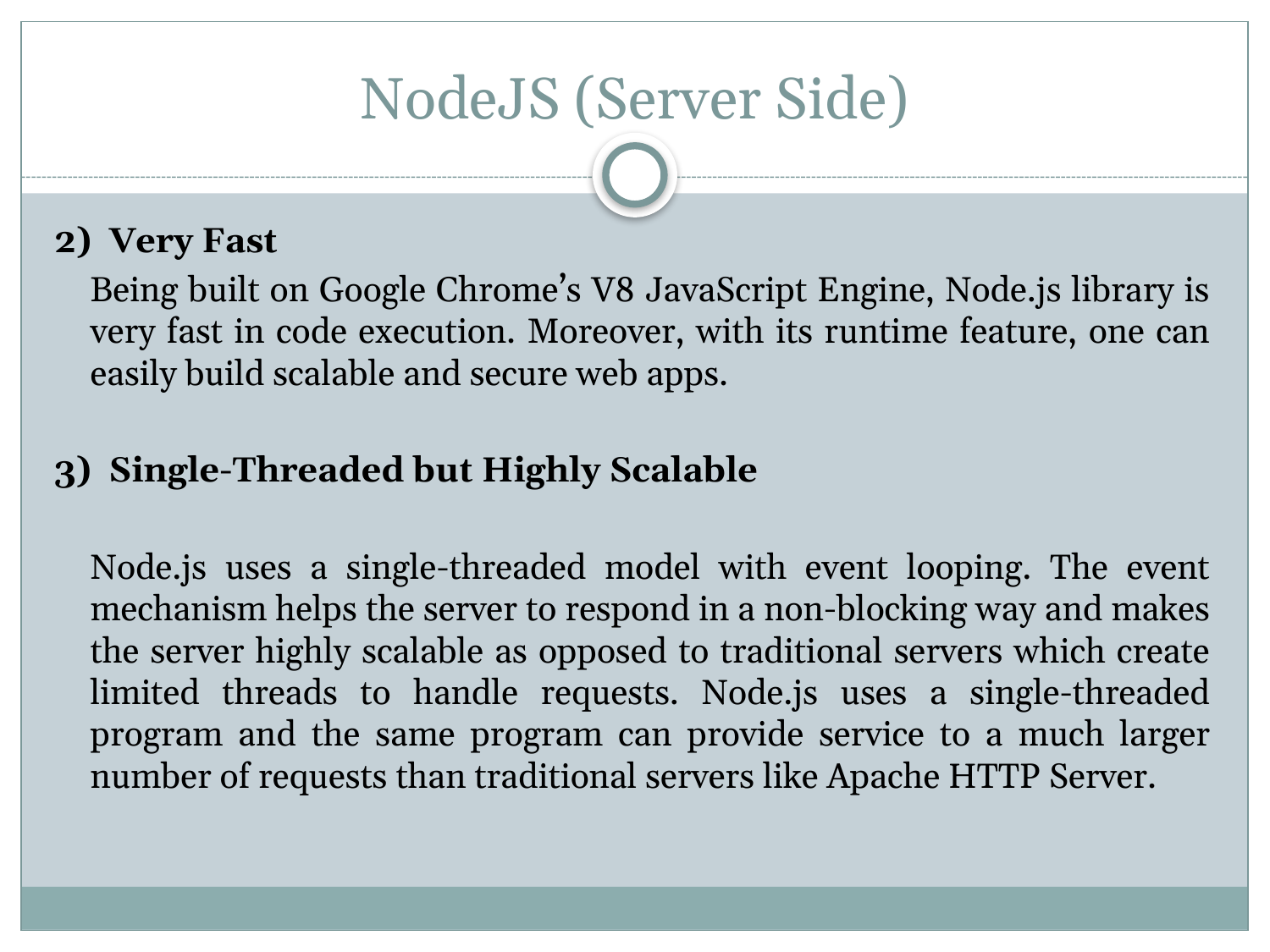

# NodeJS (Server Side)
2)  Very Fast
	Being built on Google Chrome’s V8 JavaScript Engine, Node.js library is very fast in code execution. Moreover, with its runtime feature, one can easily build scalable and secure web apps.

3)  Single-Threaded but Highly Scalable

	Node.js uses a single-threaded model with event looping. The event mechanism helps the server to respond in a non-blocking way and makes the server highly scalable as opposed to traditional servers which create limited threads to handle requests. Node.js uses a single-threaded program and the same program can provide service to a much larger number of requests than traditional servers like Apache HTTP Server.